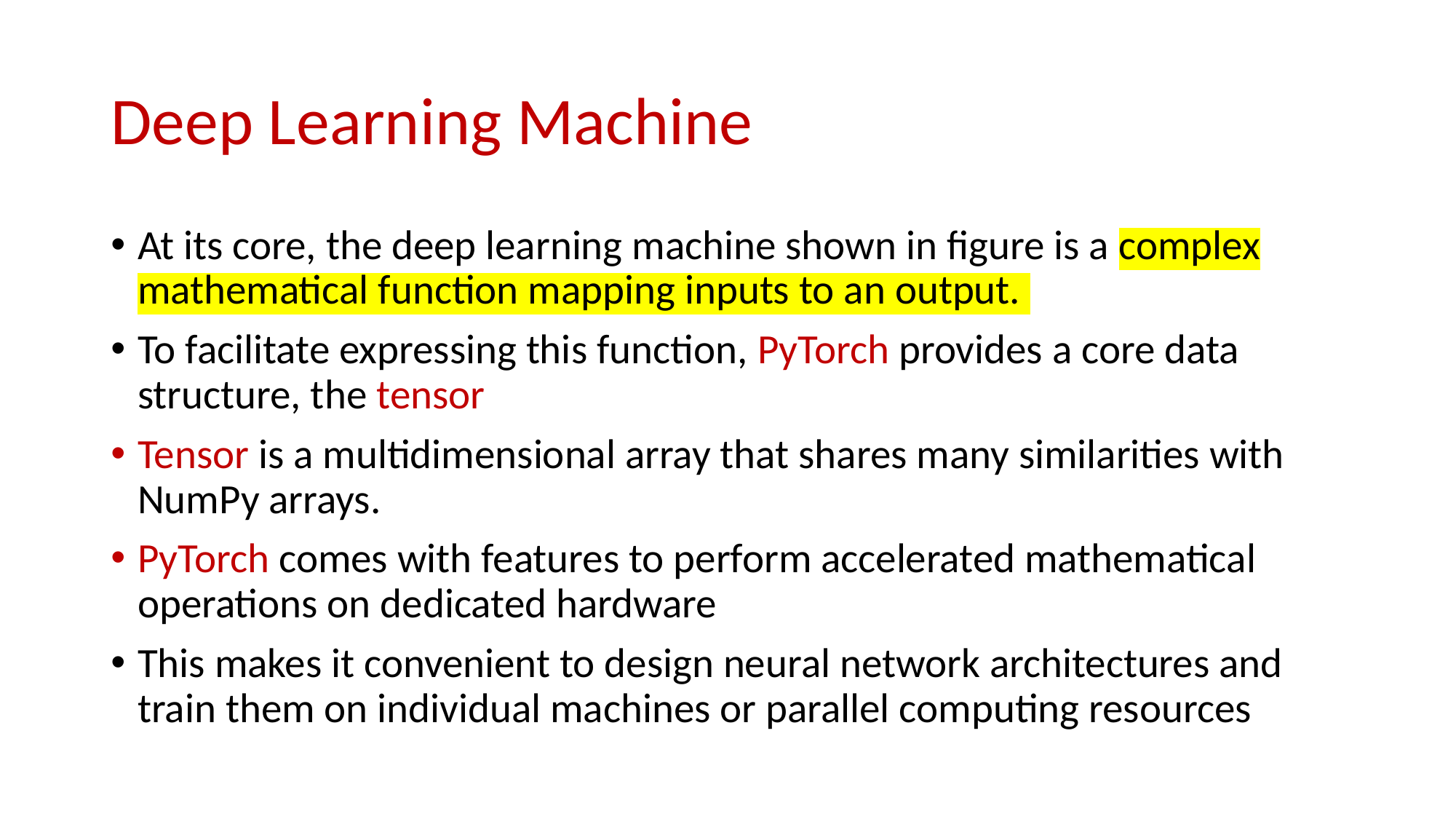

# Deep Learning Machine
At its core, the deep learning machine shown in figure is a complex mathematical function mapping inputs to an output.
To facilitate expressing this function, PyTorch provides a core data structure, the tensor
Tensor is a multidimensional array that shares many similarities with NumPy arrays.
PyTorch comes with features to perform accelerated mathematical operations on dedicated hardware
This makes it convenient to design neural network architectures and train them on individual machines or parallel computing resources